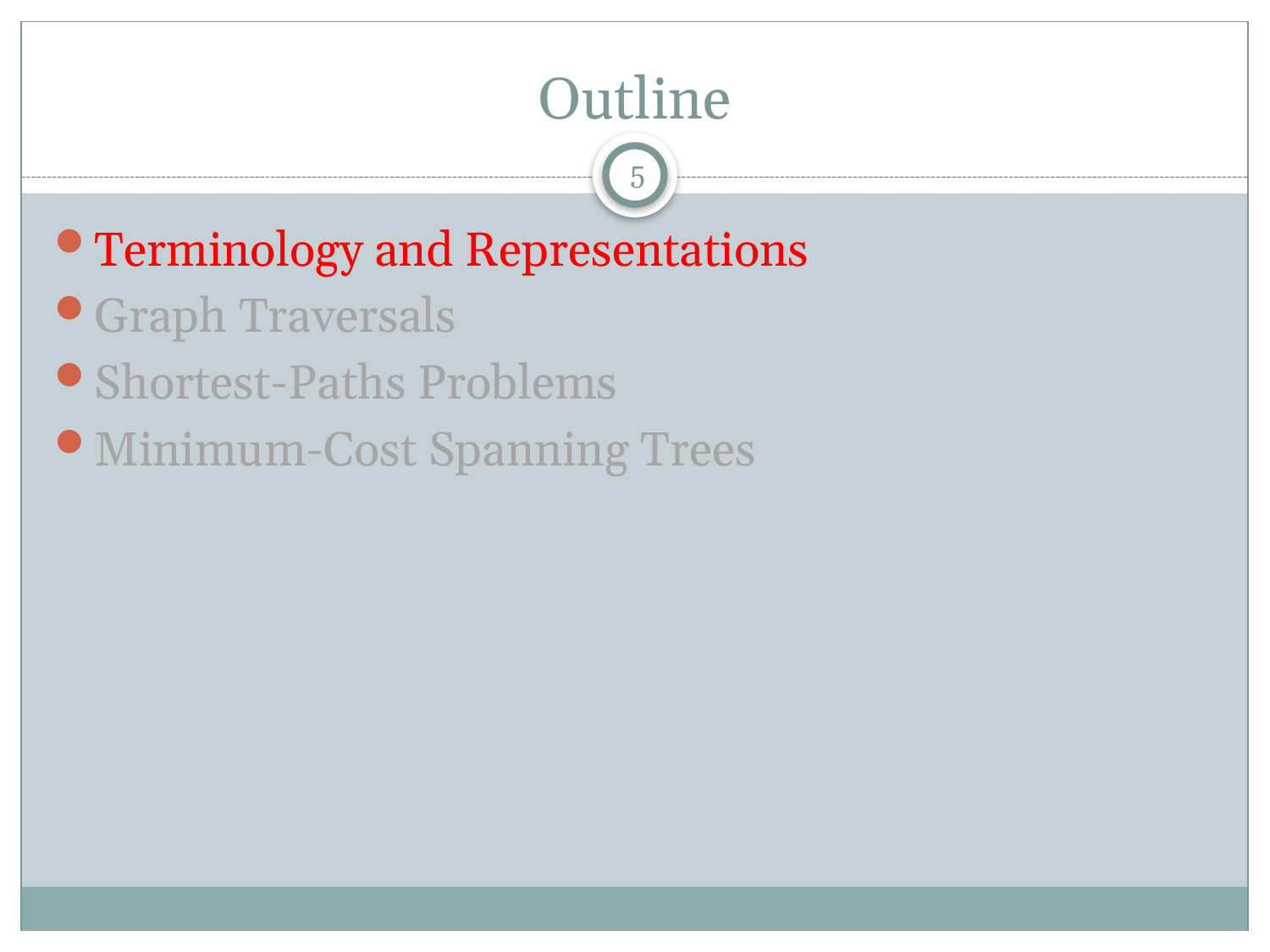

# Outline
5
Terminology and Representations
Graph Traversals
Shortest-Paths Problems
Minimum-Cost Spanning Trees